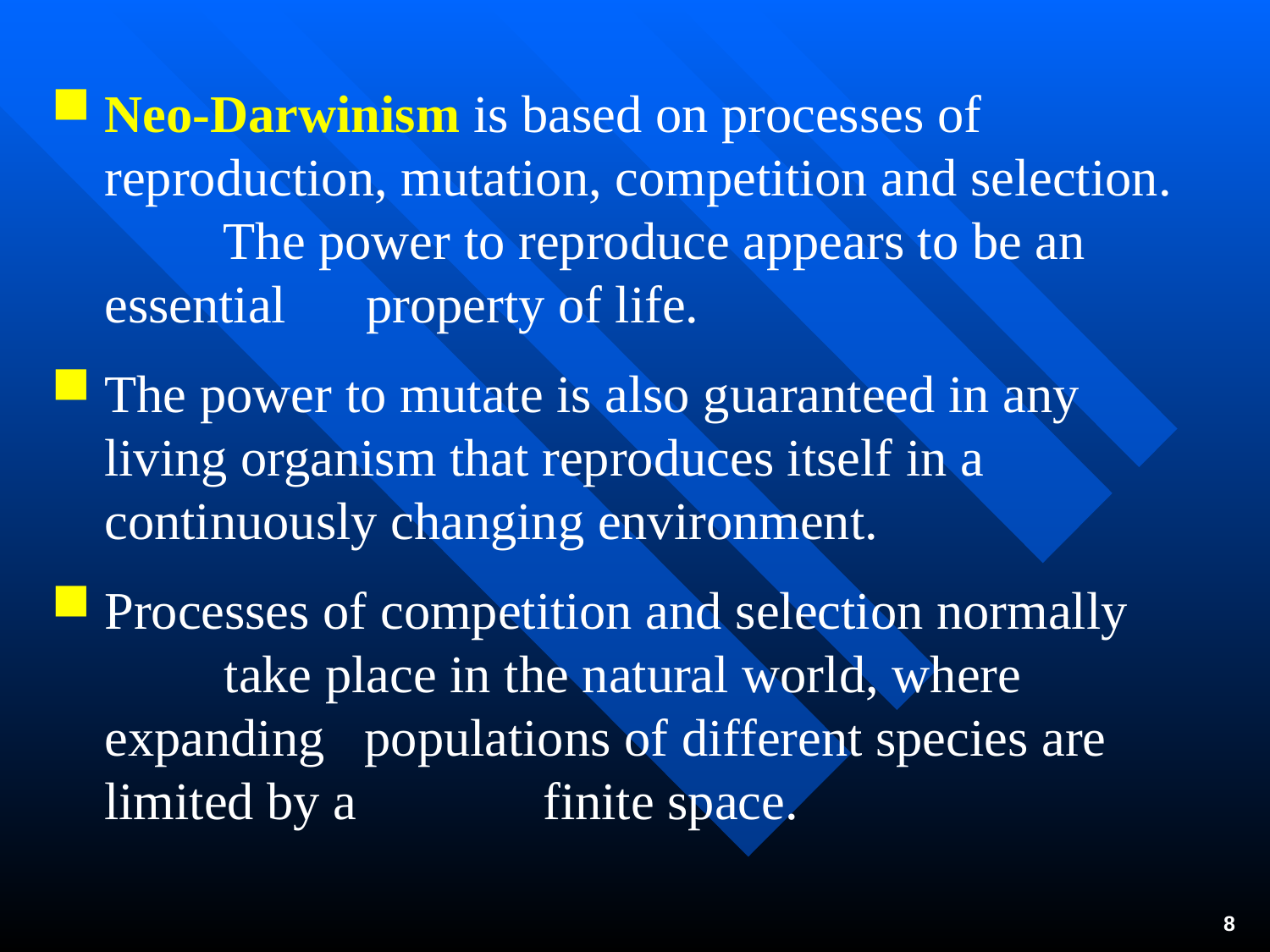

Neo-Darwinism is based on processes of         reproduction, mutation, competition and selection.           The power to reproduce appears to be an essential      property of life.
The power to mutate is also guaranteed in any living organism that reproduces itself in a continuously changing environment.
Processes of competition and selection normally              take place in the natural world, where expanding   populations of different species are limited by a              finite space.